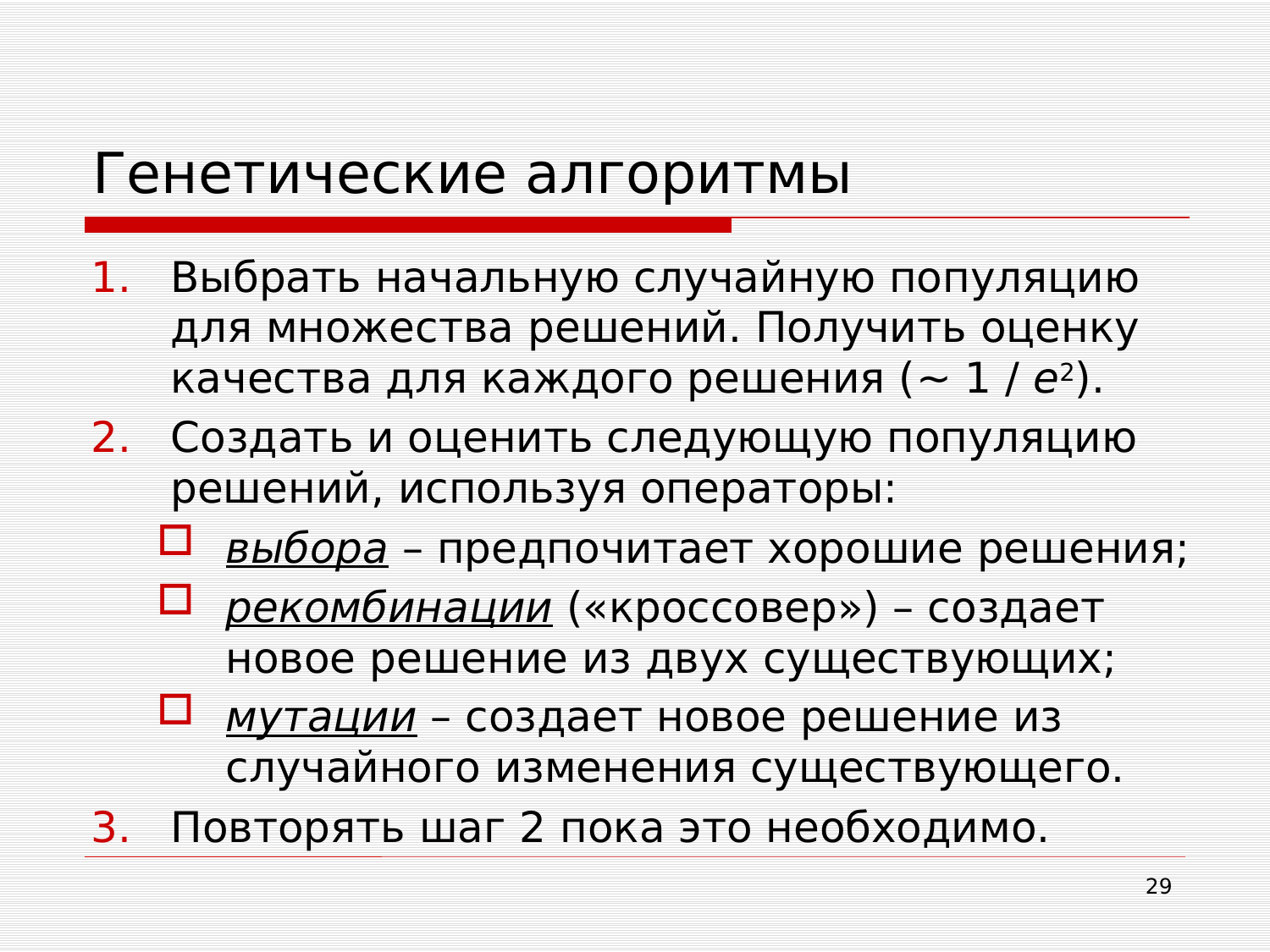

# Генетические алгоритмы
Выбрать начальную случайную популяцию для множества решений. Получить оценку качества для каждого решения (~ 1 / e2).
Создать и оценить следующую популяцию решений, используя операторы:
выбора – предпочитает хорошие решения;
рекомбинации («кроссовер») – создает новое решение из двух существующих;
мутации – создает новое решение из случайного изменения существующего.
Повторять шаг 2 пока это необходимо.
29